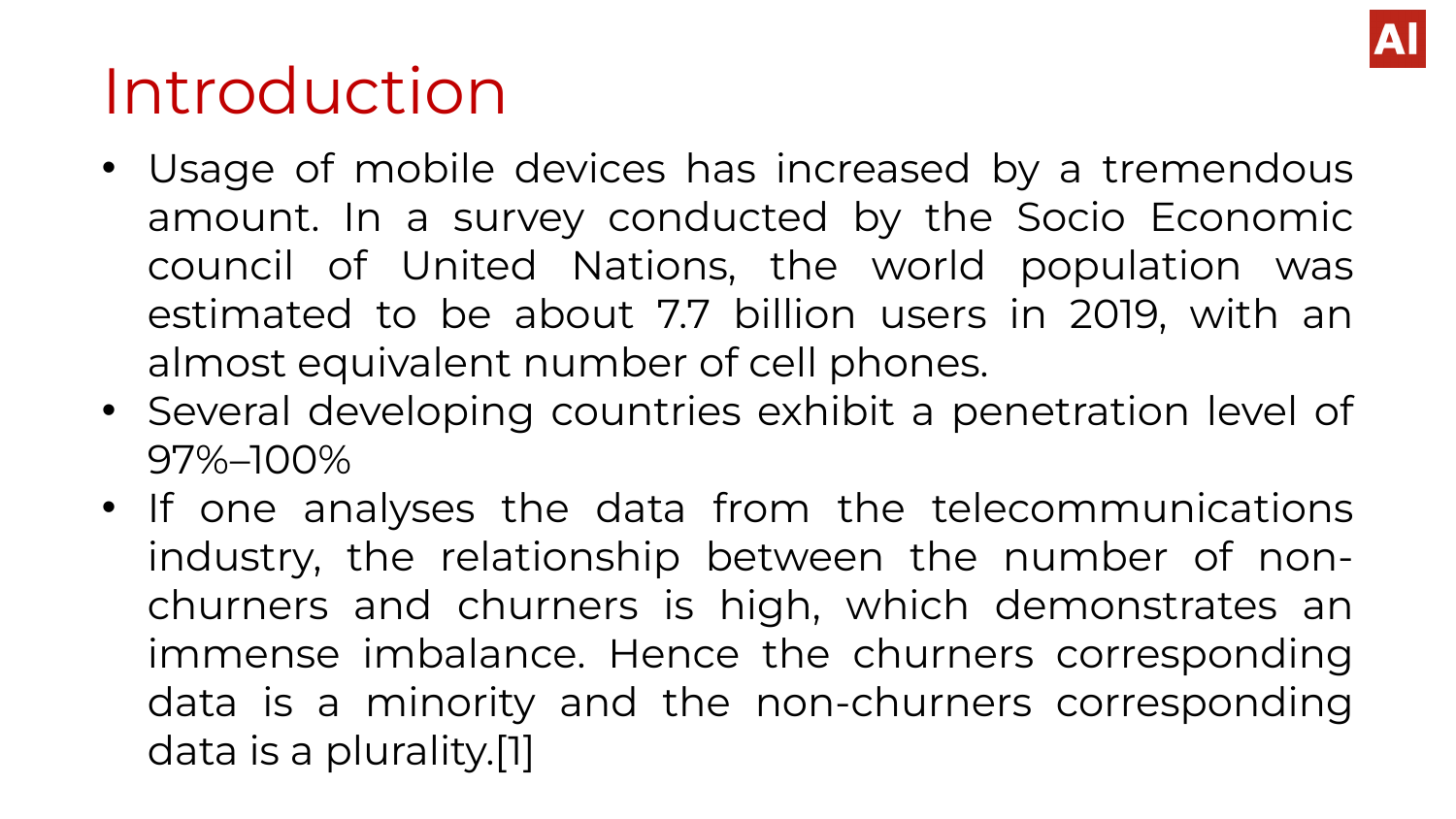

Introduction
Usage of mobile devices has increased by a tremendous amount. In a survey conducted by the Socio Economic council of United Nations, the world population was estimated to be about 7.7 billion users in 2019, with an almost equivalent number of cell phones.
Several developing countries exhibit a penetration level of 97%–100%
If one analyses the data from the telecommunications industry, the relationship between the number of non-churners and churners is high, which demonstrates an immense imbalance. Hence the churners corresponding data is a minority and the non-churners corresponding data is a plurality.[1]